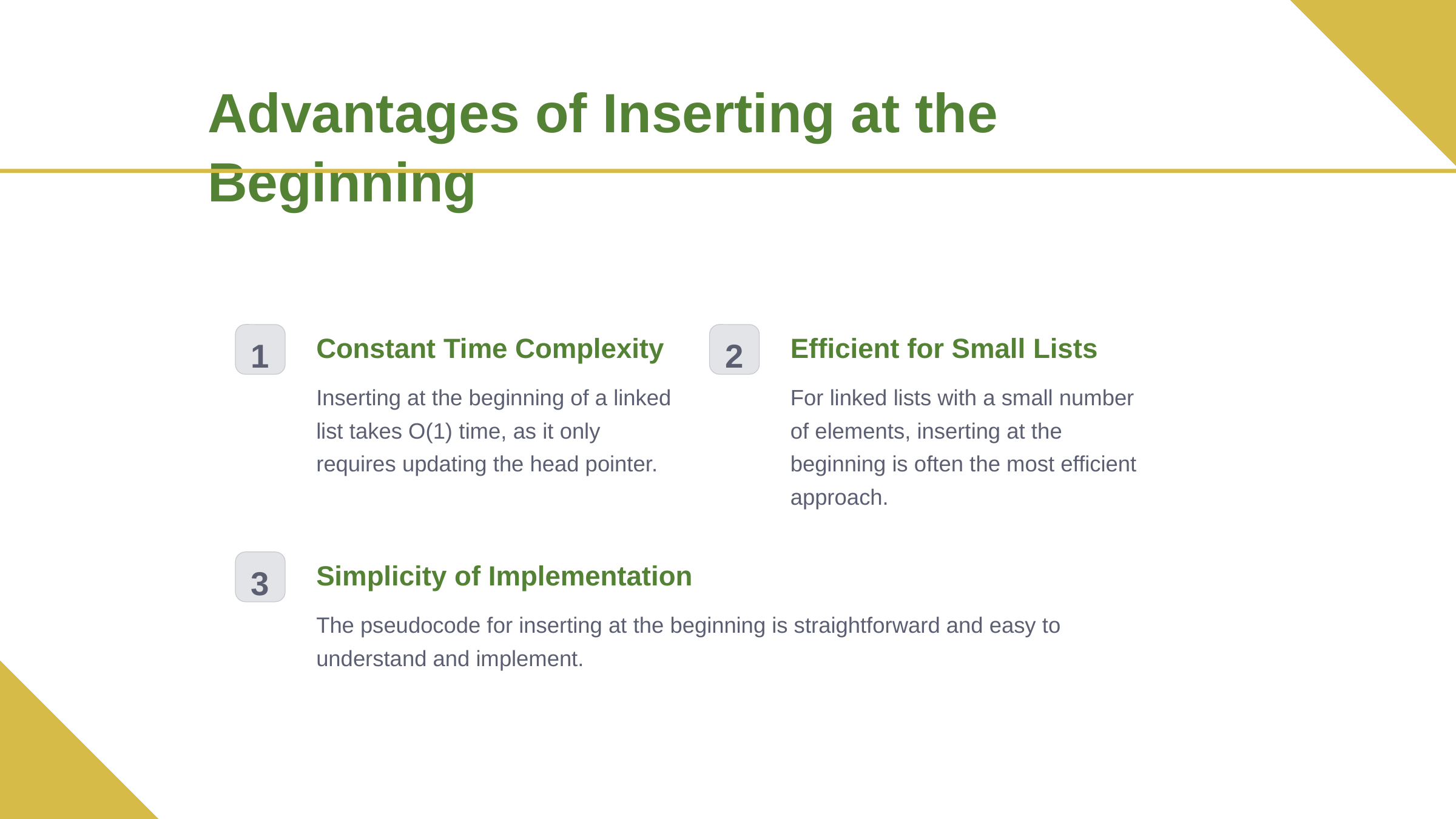

Advantages of Inserting at the Beginning

Constant Time Complexity

Efficient for Small Lists
1
2
Inserting at the beginning of a linked list takes O(1) time, as it only requires updating the head pointer.
For linked lists with a small number of elements, inserting at the beginning is often the most efficient approach.

Simplicity of Implementation
3
The pseudocode for inserting at the beginning is straightforward and easy to understand and implement.